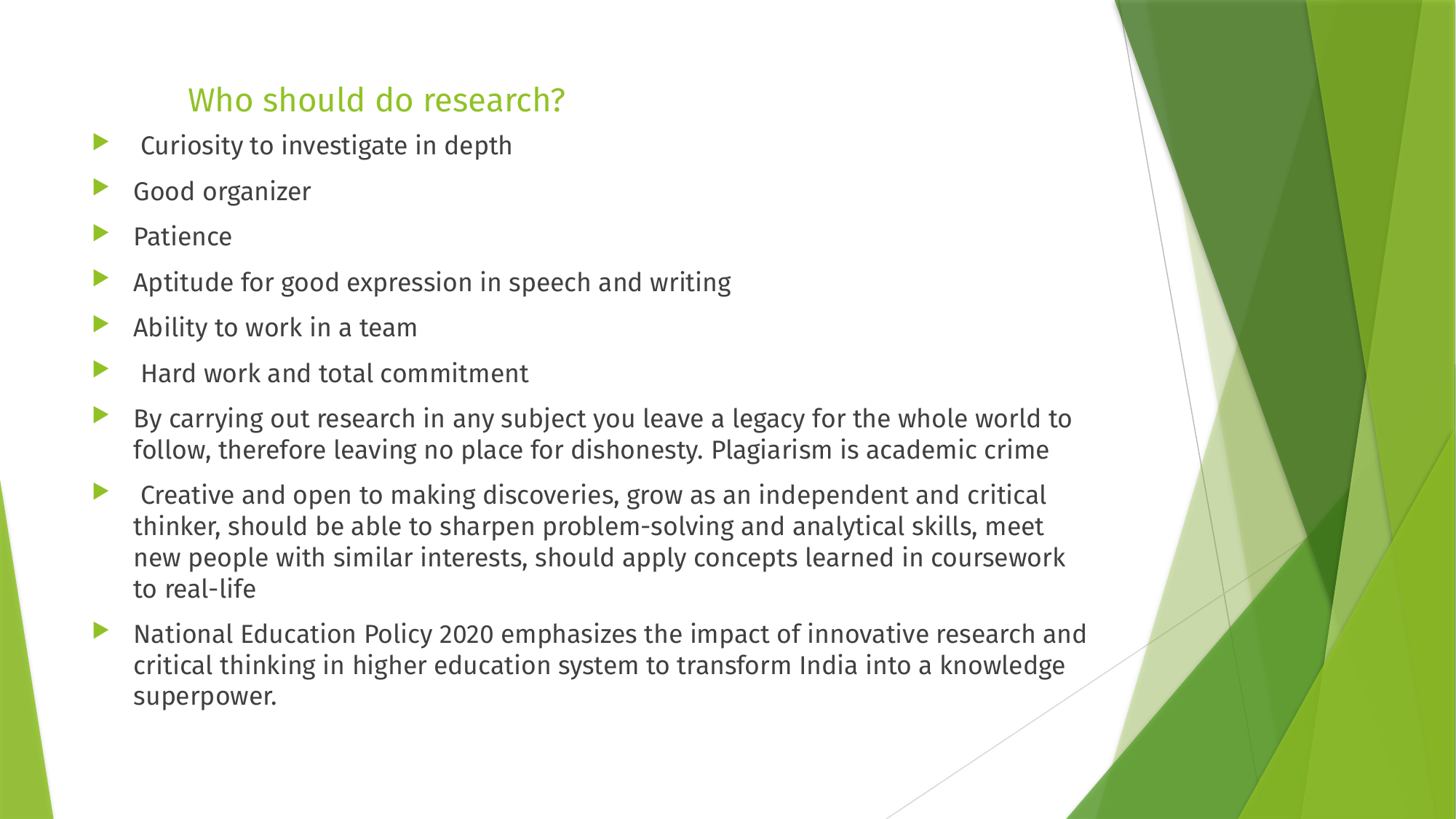

# Who should do research?
 Curiosity to investigate in depth
Good organizer
Patience
Aptitude for good expression in speech and writing
Ability to work in a team
 Hard work and total commitment
By carrying out research in any subject you leave a legacy for the whole world to follow, therefore leaving no place for dishonesty. Plagiarism is academic crime
 Creative and open to making discoveries, grow as an independent and critical thinker, should be able to sharpen problem-solving and analytical skills, meet new people with similar interests, should apply concepts learned in coursework to real-life
National Education Policy 2020 emphasizes the impact of innovative research and critical thinking in higher education system to transform India into a knowledge superpower.